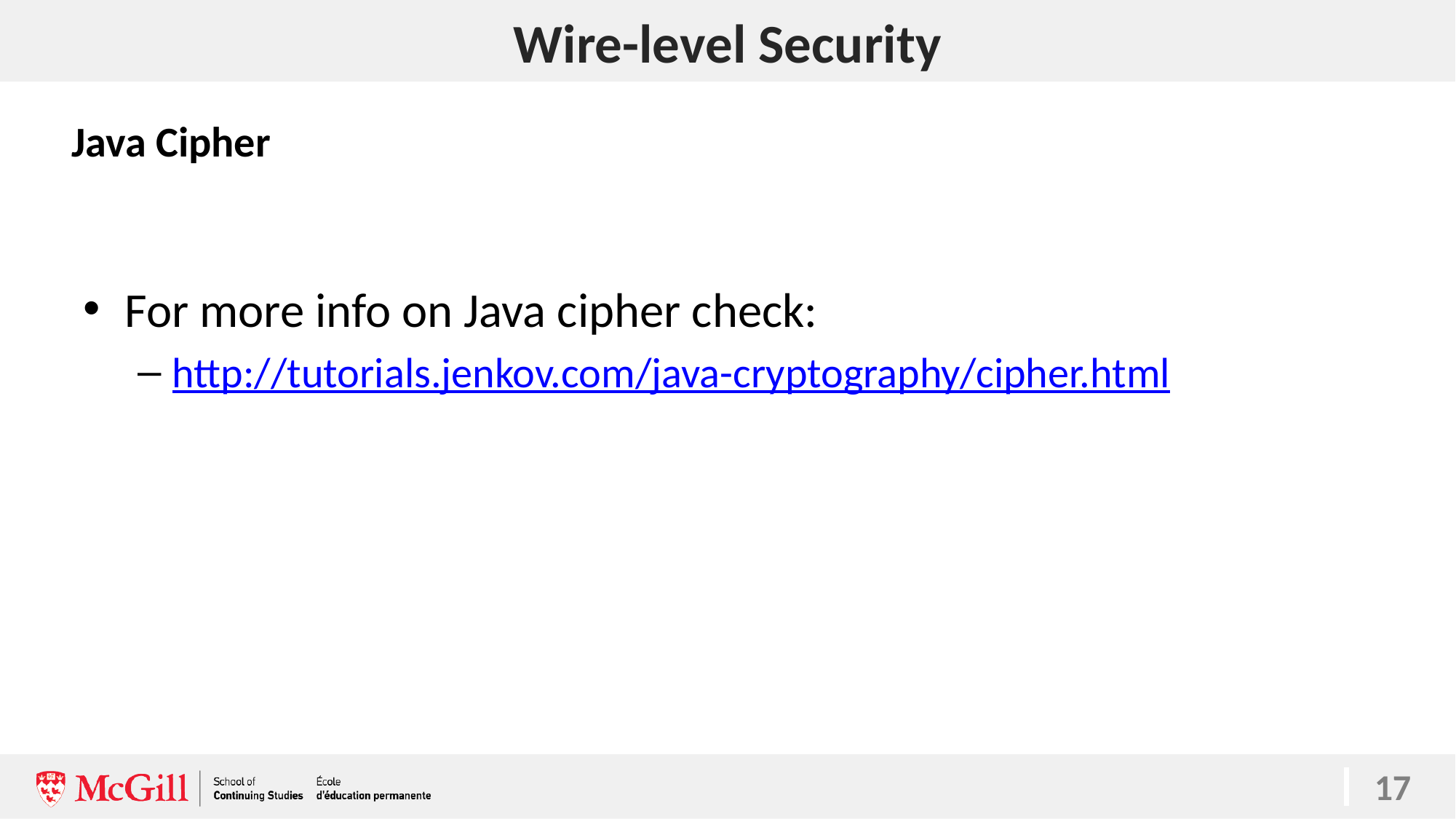

# Wire-level Security
Java Cipher
For more info on Java cipher check:
http://tutorials.jenkov.com/java-cryptography/cipher.html